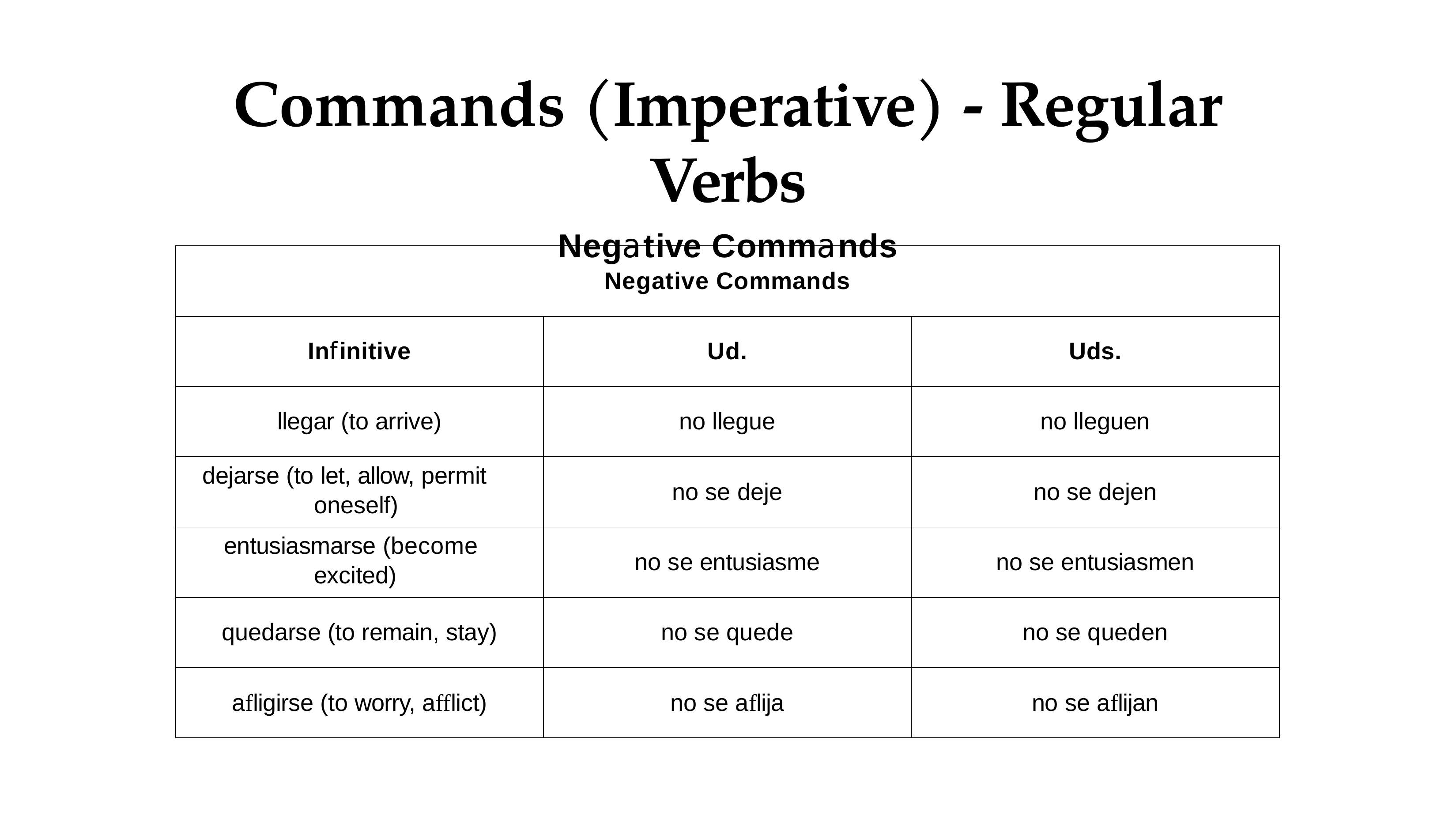

# Commands (Imperative) - Regular Verbs
Negative Commands
| Negative Commands |  |  |
| --- | --- | --- |
| Infinitive | Ud. | Uds. |
| llegar (to arrive) | no llegue | no lleguen |
| dejarse (to let, allow, permit oneself) | no se deje | no se dejen |
| entusiasmarse (become excited) | no se entusiasme | no se entusiasmen |
| quedarse (to remain, stay) | no se quede | no se queden |
| afligirse (to worry, afflict) | no se aflija | no se aflijan |